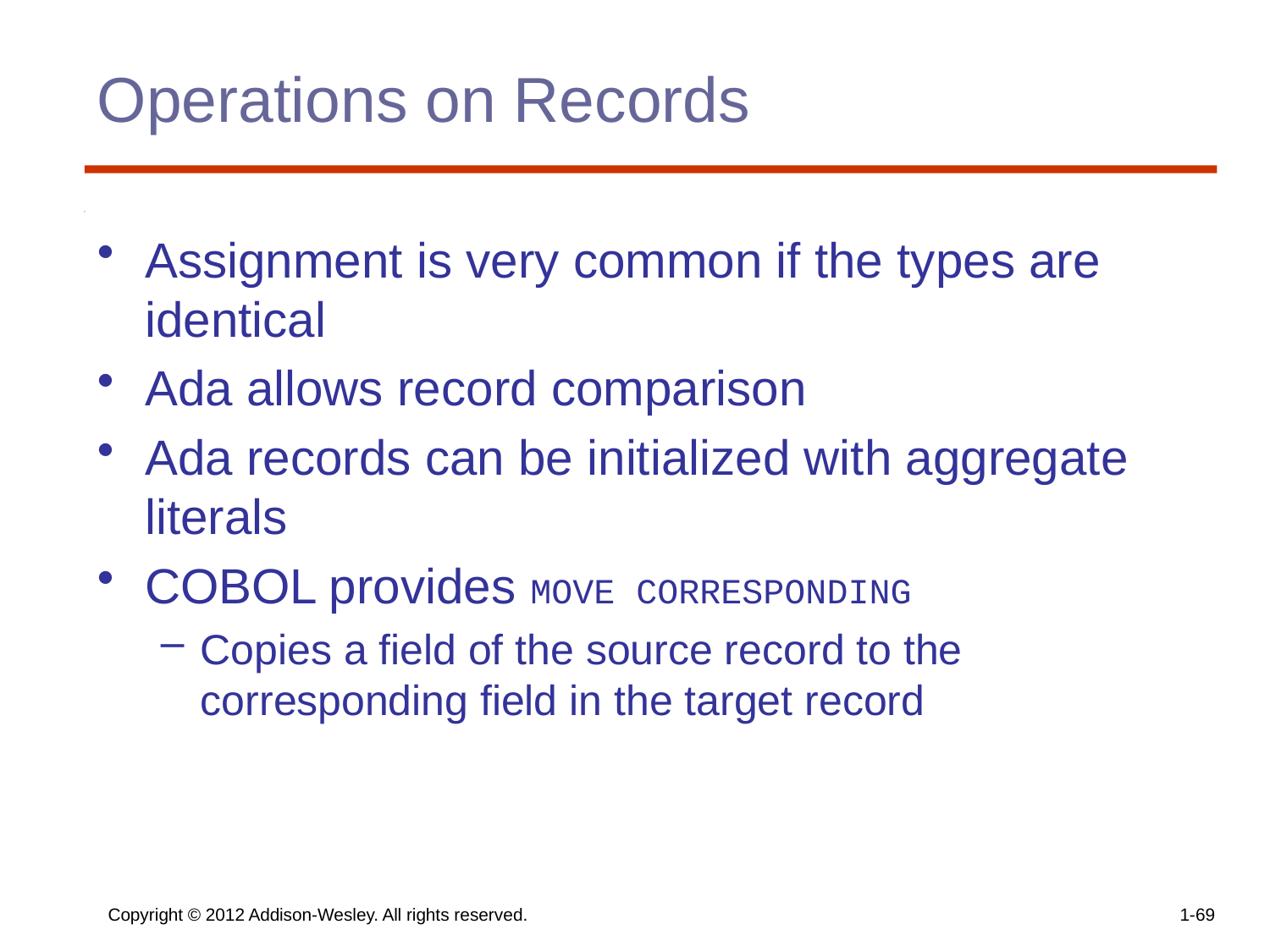

# Operations on Records
Assignment is very common if the types are identical
Ada allows record comparison
Ada records can be initialized with aggregate literals
COBOL provides MOVE CORRESPONDING
Copies a field of the source record to the corresponding field in the target record
Copyright © 2012 Addison-Wesley. All rights reserved.
1-69